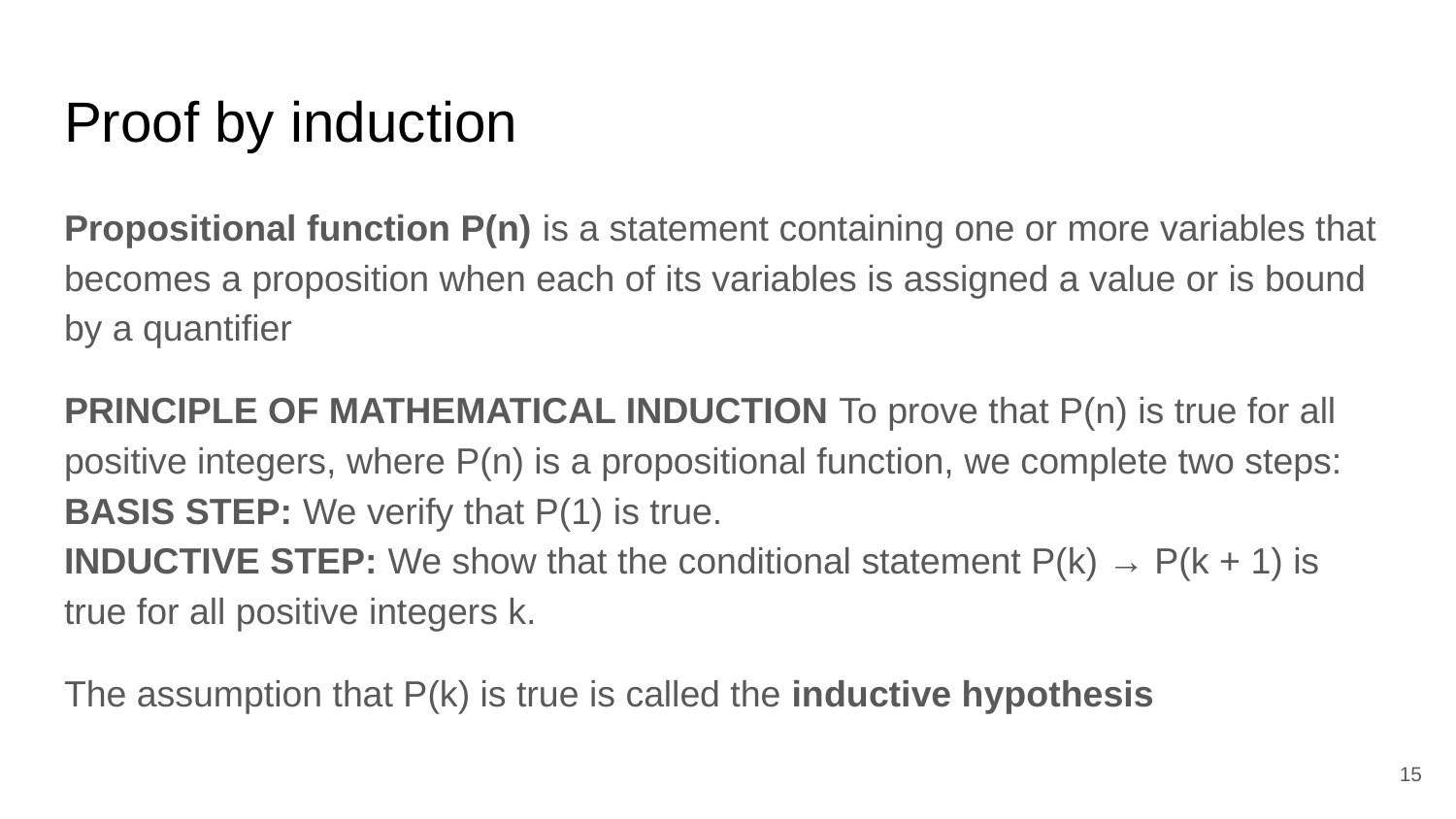

# Proof by induction
Propositional function P(n) is a statement containing one or more variables that becomes a proposition when each of its variables is assigned a value or is bound by a quantifier
PRINCIPLE OF MATHEMATICAL INDUCTION To prove that P(n) is true for all
positive integers, where P(n) is a propositional function, we complete two steps:
BASIS STEP: We verify that P(1) is true.
INDUCTIVE STEP: We show that the conditional statement P(k) → P(k + 1) is true for all positive integers k.
The assumption that P(k) is true is called the inductive hypothesis
15